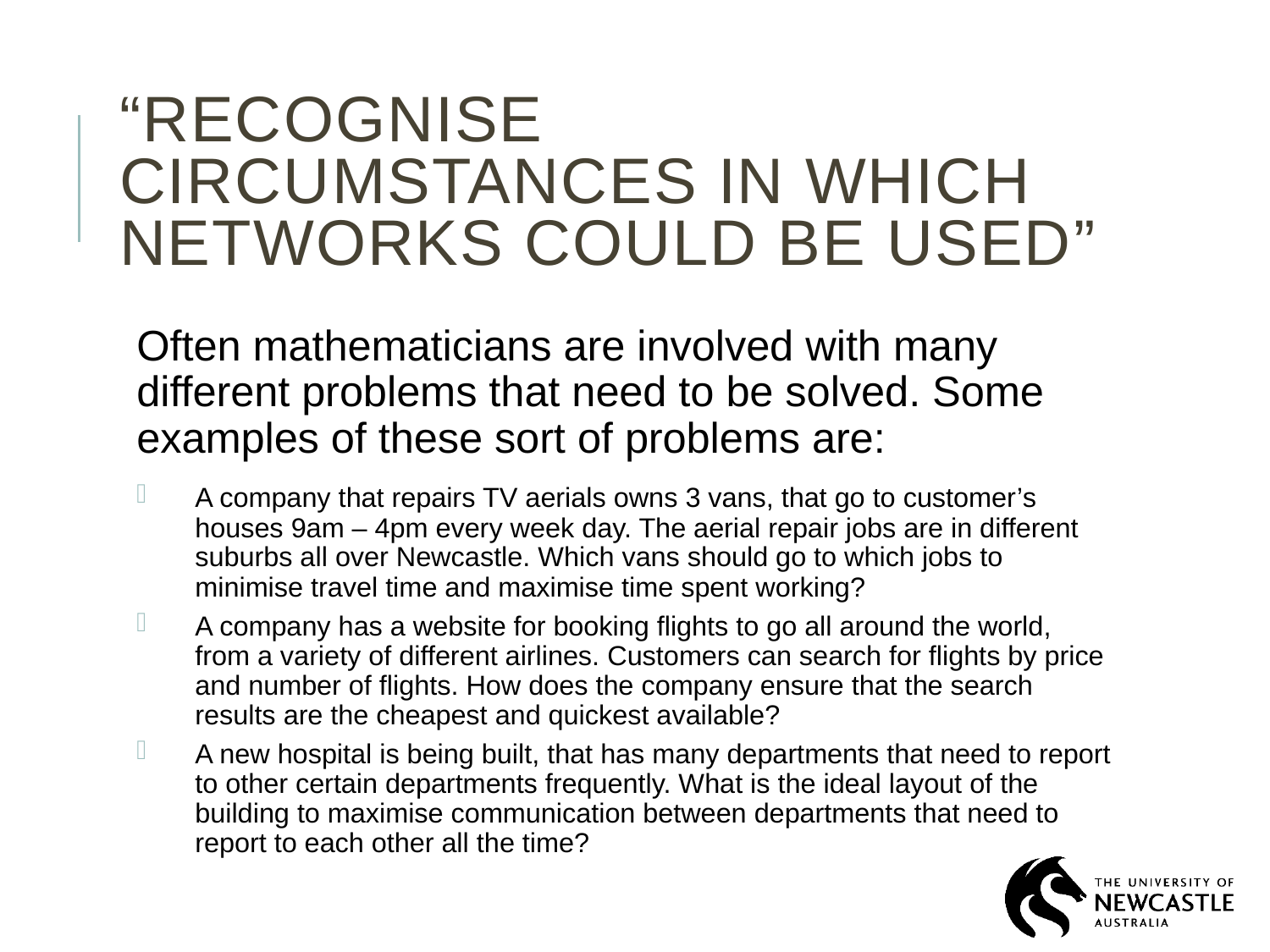

# “recognise circumstances in which networks could be used”
Often mathematicians are involved with many different problems that need to be solved. Some examples of these sort of problems are:
A company that repairs TV aerials owns 3 vans, that go to customer’s houses 9am – 4pm every week day. The aerial repair jobs are in different suburbs all over Newcastle. Which vans should go to which jobs to minimise travel time and maximise time spent working?
A company has a website for booking flights to go all around the world, from a variety of different airlines. Customers can search for flights by price and number of flights. How does the company ensure that the search results are the cheapest and quickest available?
A new hospital is being built, that has many departments that need to report to other certain departments frequently. What is the ideal layout of the building to maximise communication between departments that need to report to each other all the time?
3